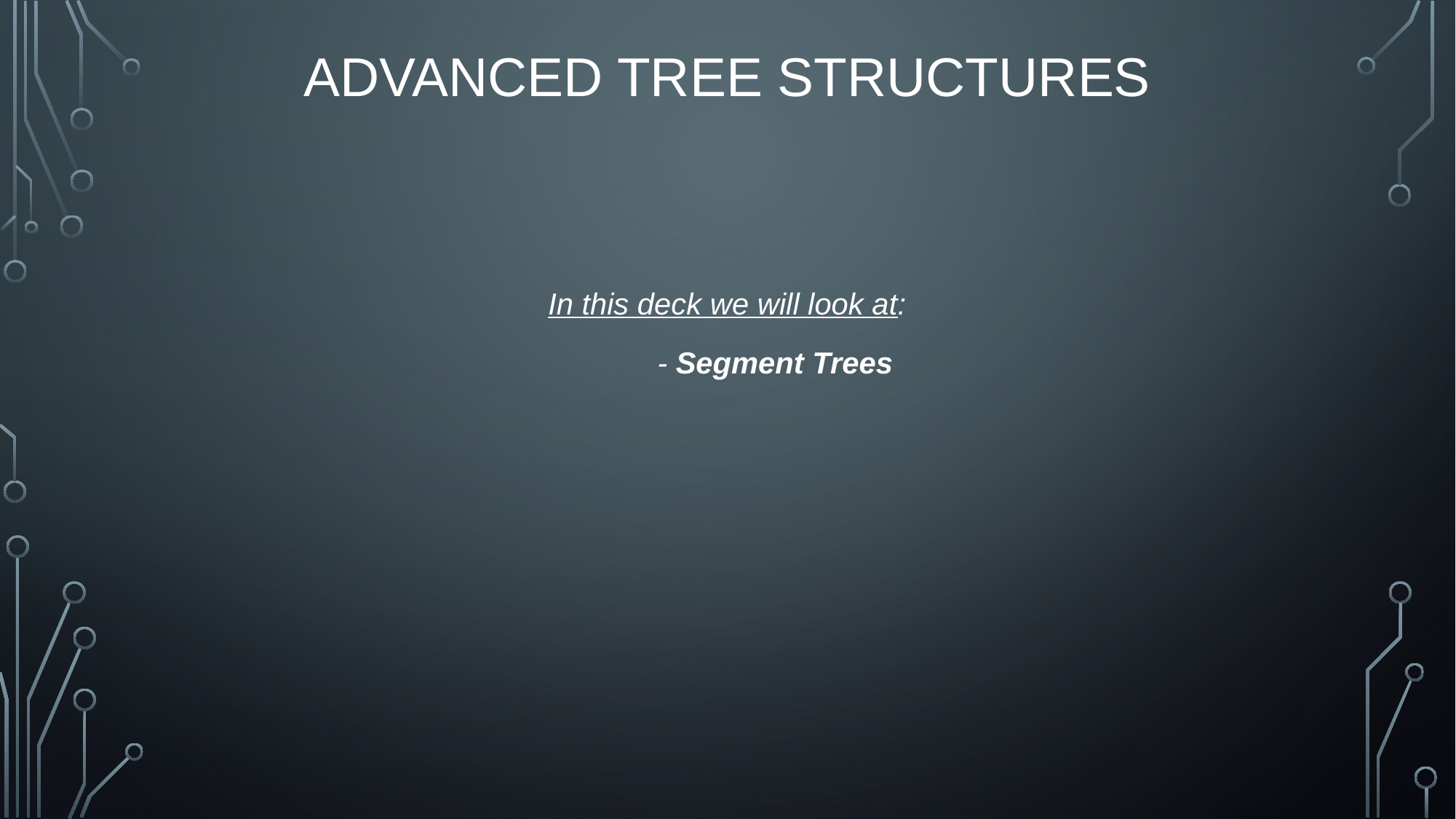

# Advanced Tree Structures

In this deck we will look at:
	- Segment Trees